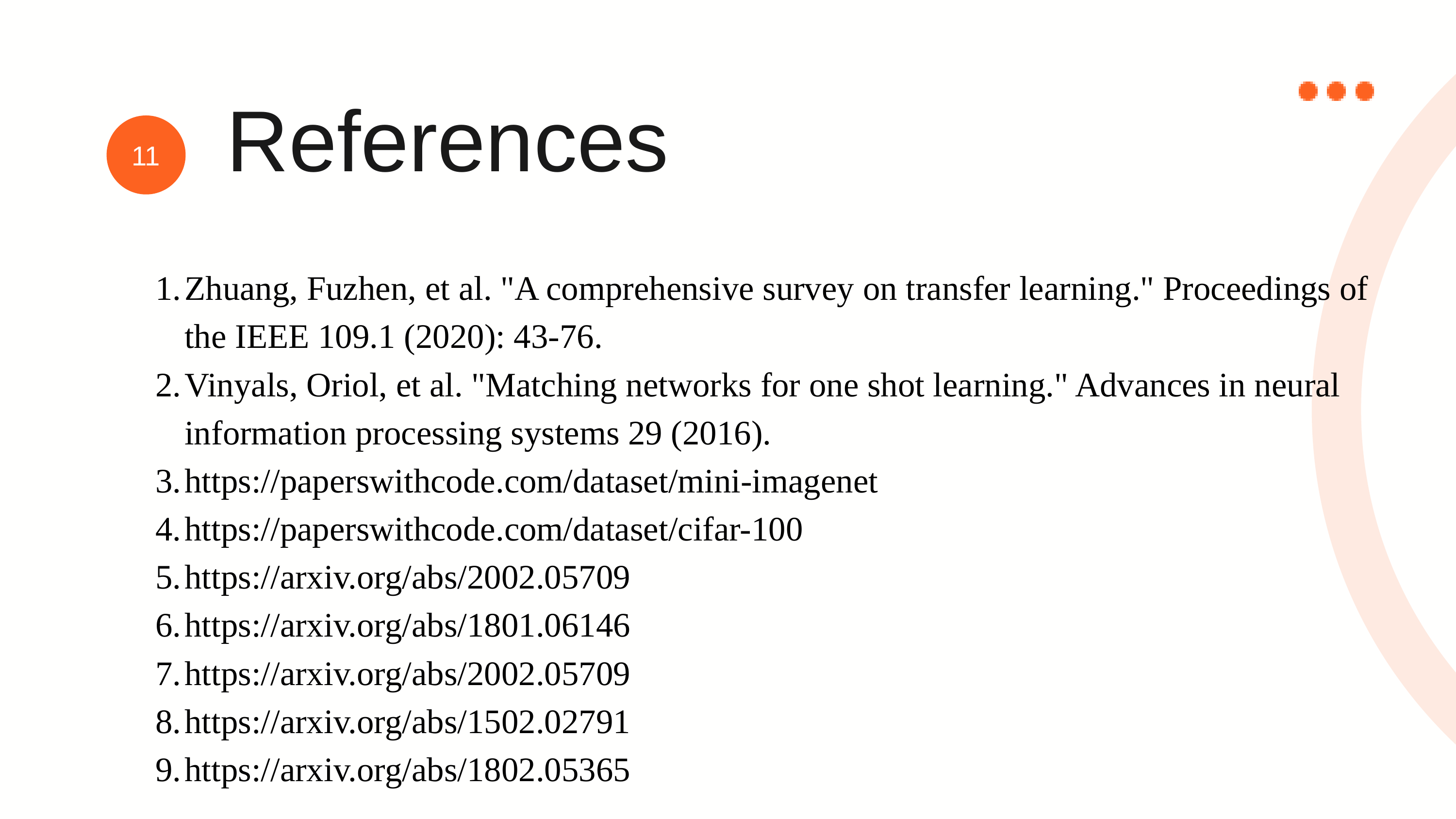

References

11
Zhuang, Fuzhen, et al. "A comprehensive survey on transfer learning." Proceedings of the IEEE 109.1 (2020): 43-76.
Vinyals, Oriol, et al. "Matching networks for one shot learning." Advances in neural information processing systems 29 (2016).
https://paperswithcode.com/dataset/mini-imagenet
https://paperswithcode.com/dataset/cifar-100
https://arxiv.org/abs/2002.05709
https://arxiv.org/abs/1801.06146
https://arxiv.org/abs/2002.05709
https://arxiv.org/abs/1502.02791
https://arxiv.org/abs/1802.05365